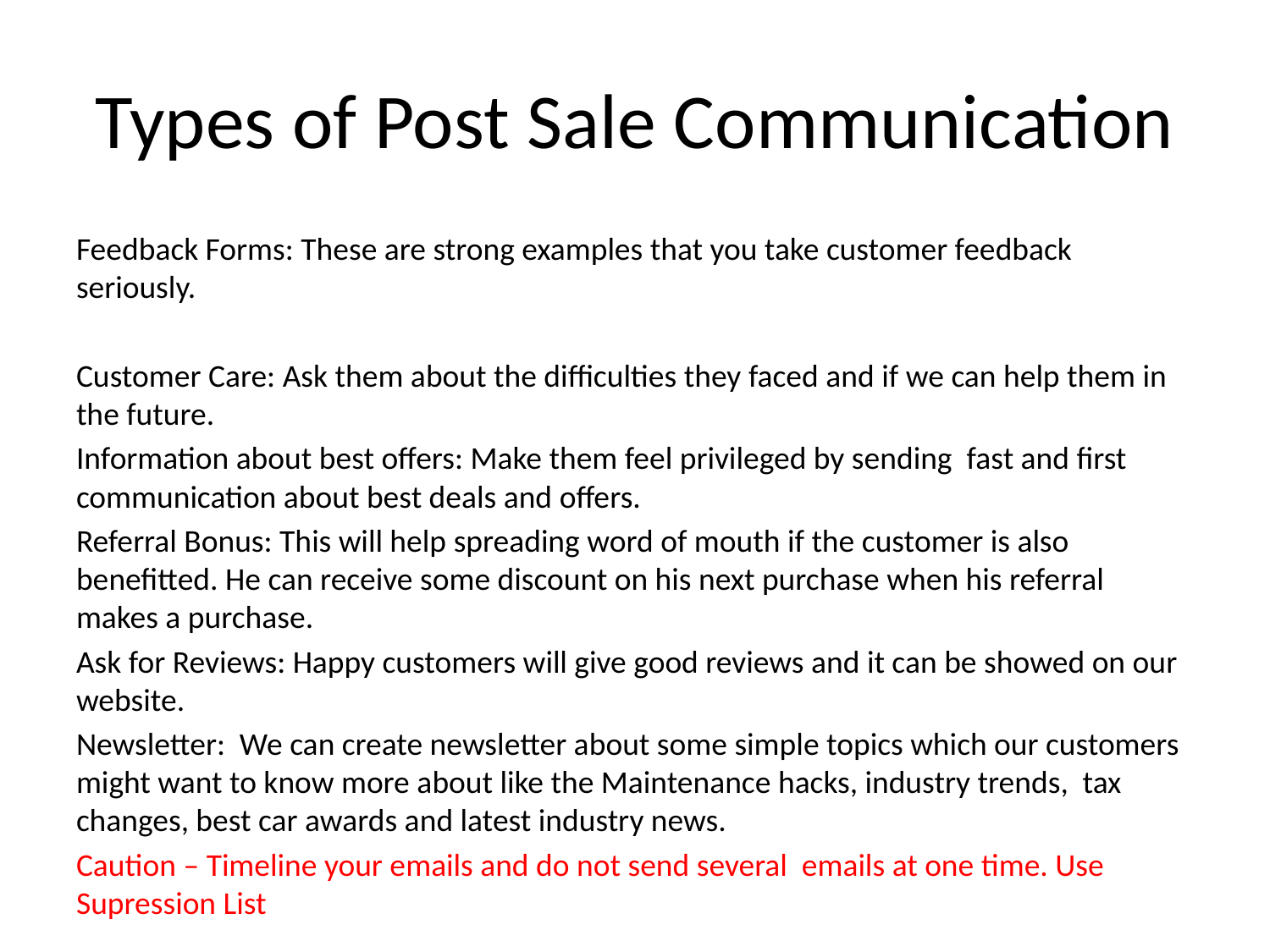

# Types of Post Sale Communication
Feedback Forms: These are strong examples that you take customer feedback seriously.

Customer Care: Ask them about the difficulties they faced and if we can help them in the future.
Information about best offers: Make them feel privileged by sending  fast and first communication about best deals and offers.
Referral Bonus: This will help spreading word of mouth if the customer is also benefitted. He can receive some discount on his next purchase when his referral makes a purchase.
Ask for Reviews: Happy customers will give good reviews and it can be showed on our website.
Newsletter:  We can create newsletter about some simple topics which our customers might want to know more about like the Maintenance hacks, industry trends,  tax changes, best car awards and latest industry news.
Caution – Timeline your emails and do not send several  emails at one time. Use Supression List